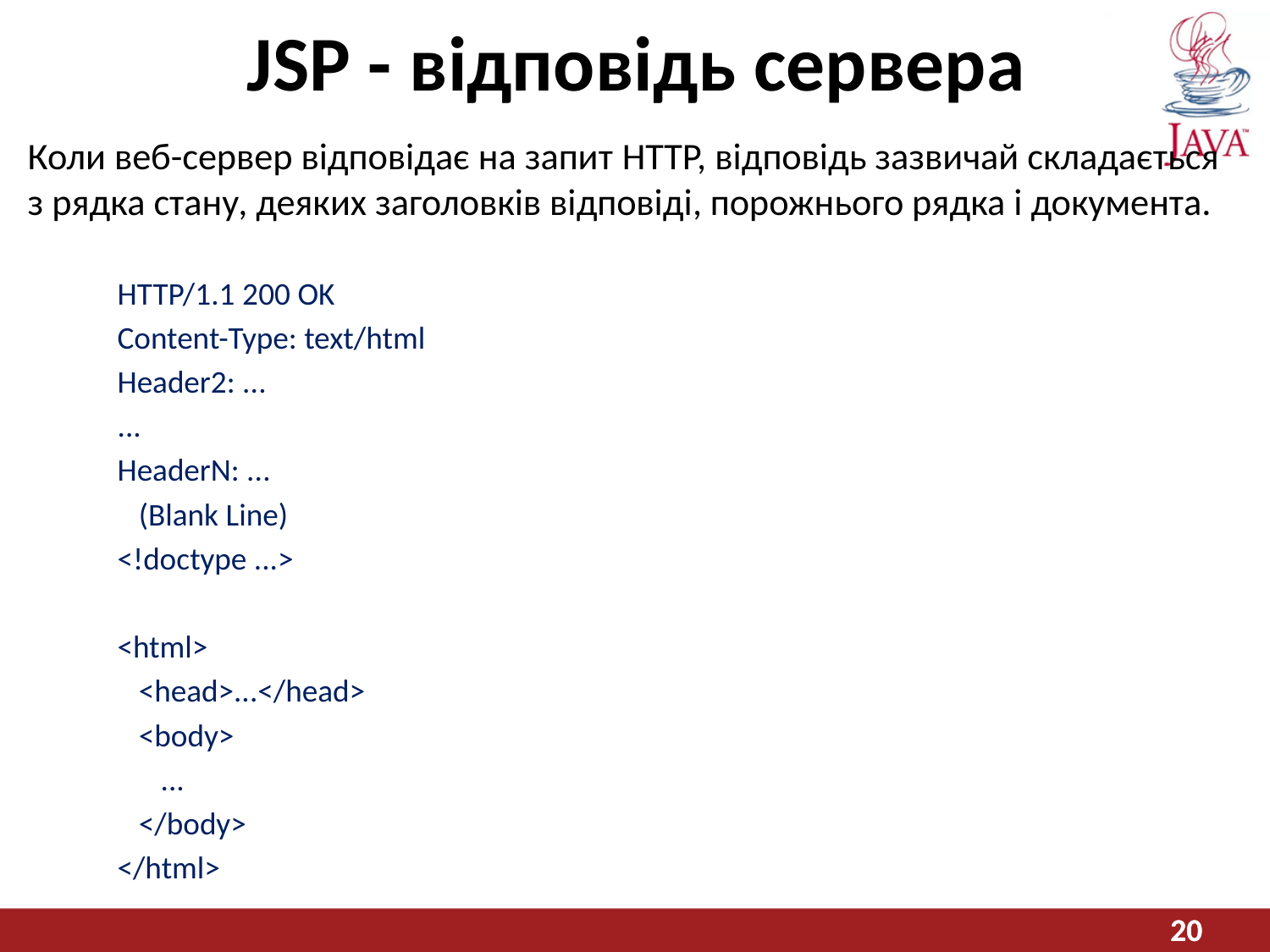

# JSP - відповідь сервера
Коли веб-сервер відповідає на запит HTTP, відповідь зазвичай складається з рядка стану, деяких заголовків відповіді, порожнього рядка і документа.

HTTP/1.1 200 OK
Content-Type: text/html
Header2: ...
...
HeaderN: ...
   (Blank Line)
<!doctype ...>

<html>
   <head>...</head>
   <body>
      ...
   </body>
</html>